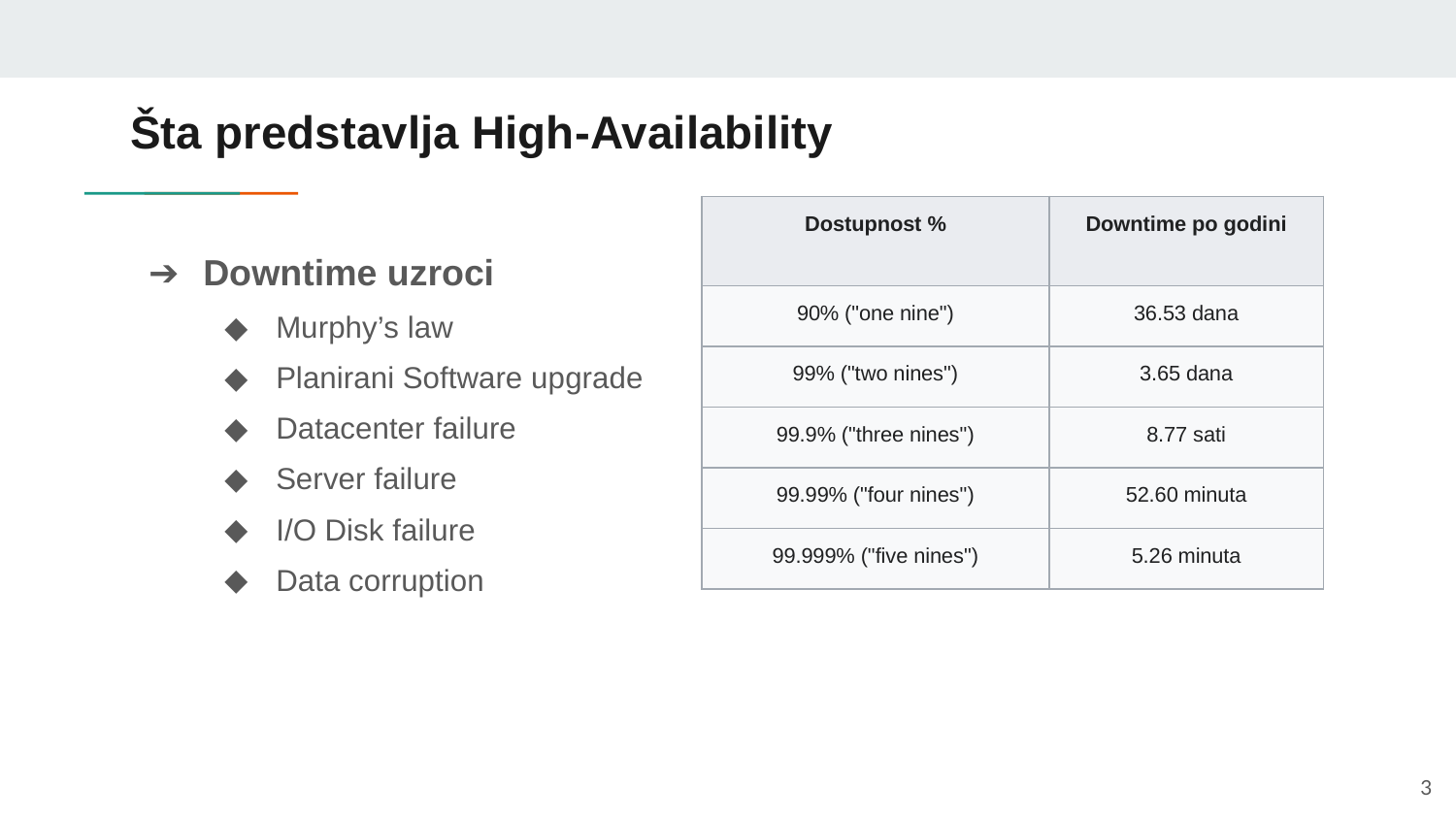

# Šta predstavlja High-Availability
| Dostupnost % | Downtime po godini |
| --- | --- |
| 90% ("one nine") | 36.53 dana |
| 99% ("two nines") | 3.65 dana |
| 99.9% ("three nines") | 8.77 sati |
| 99.99% ("four nines") | 52.60 minuta |
| 99.999% ("five nines") | 5.26 minuta |
Downtime uzroci
Murphy’s law
Planirani Software upgrade
Datacenter failure
Server failure
I/O Disk failure
Data corruption
3